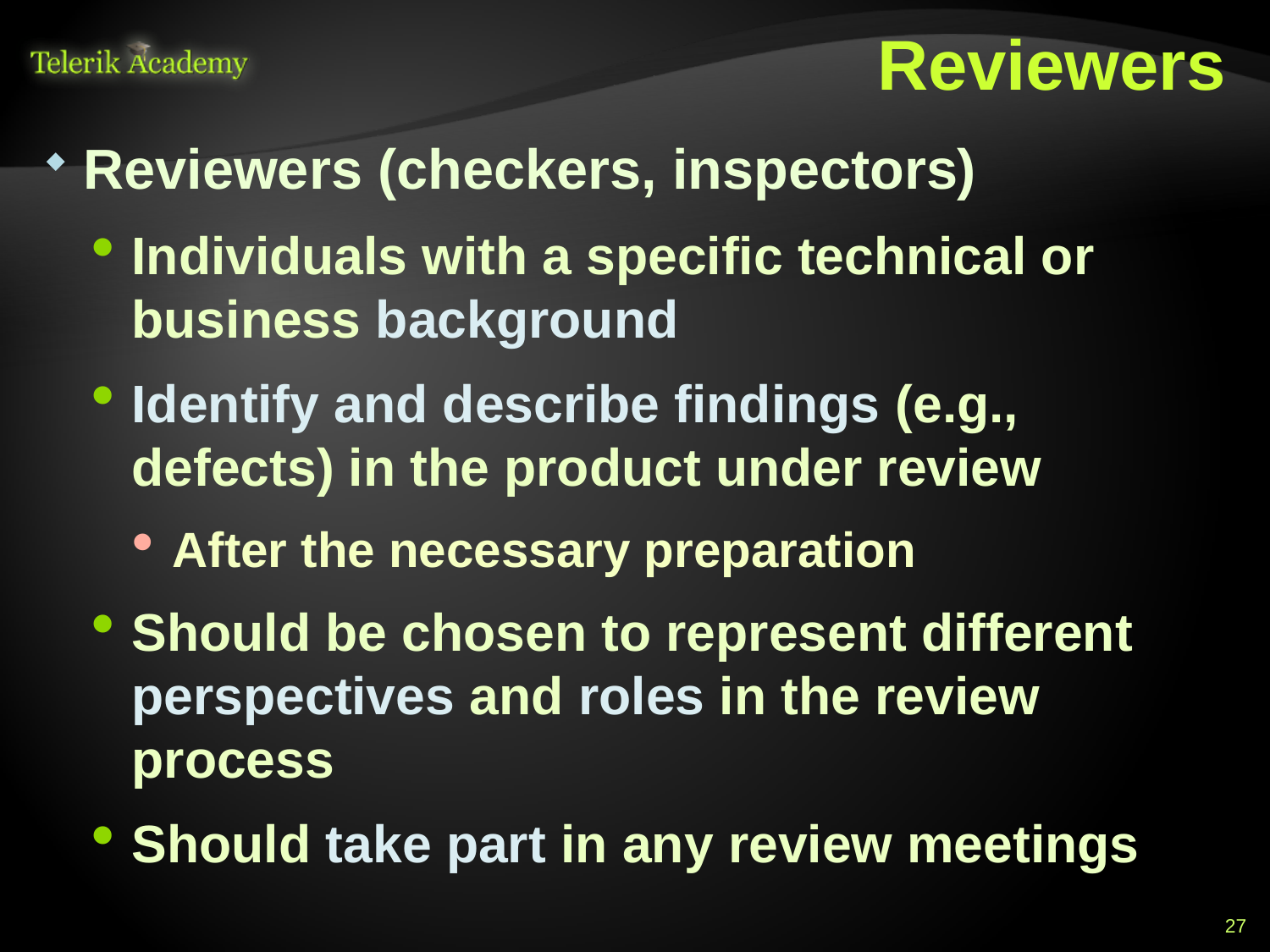

# Reviewers
Reviewers (checkers, inspectors)
Individuals with a specific technical or business background
Identify and describe findings (e.g., defects) in the product under review
After the necessary preparation
Should be chosen to represent different perspectives and roles in the review process
Should take part in any review meetings

27